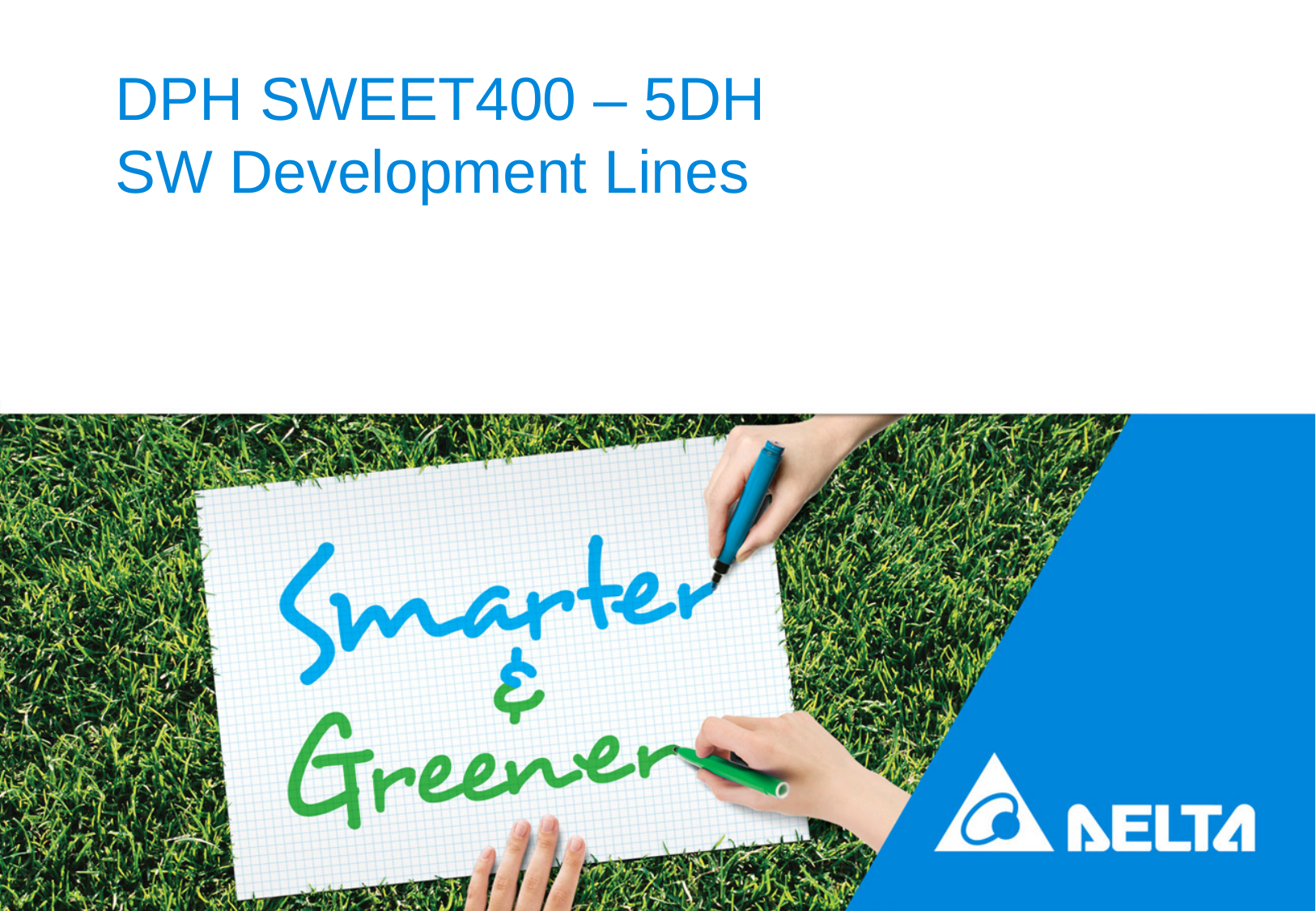

# DPH SWEET400 – 5DH SW Development Lines